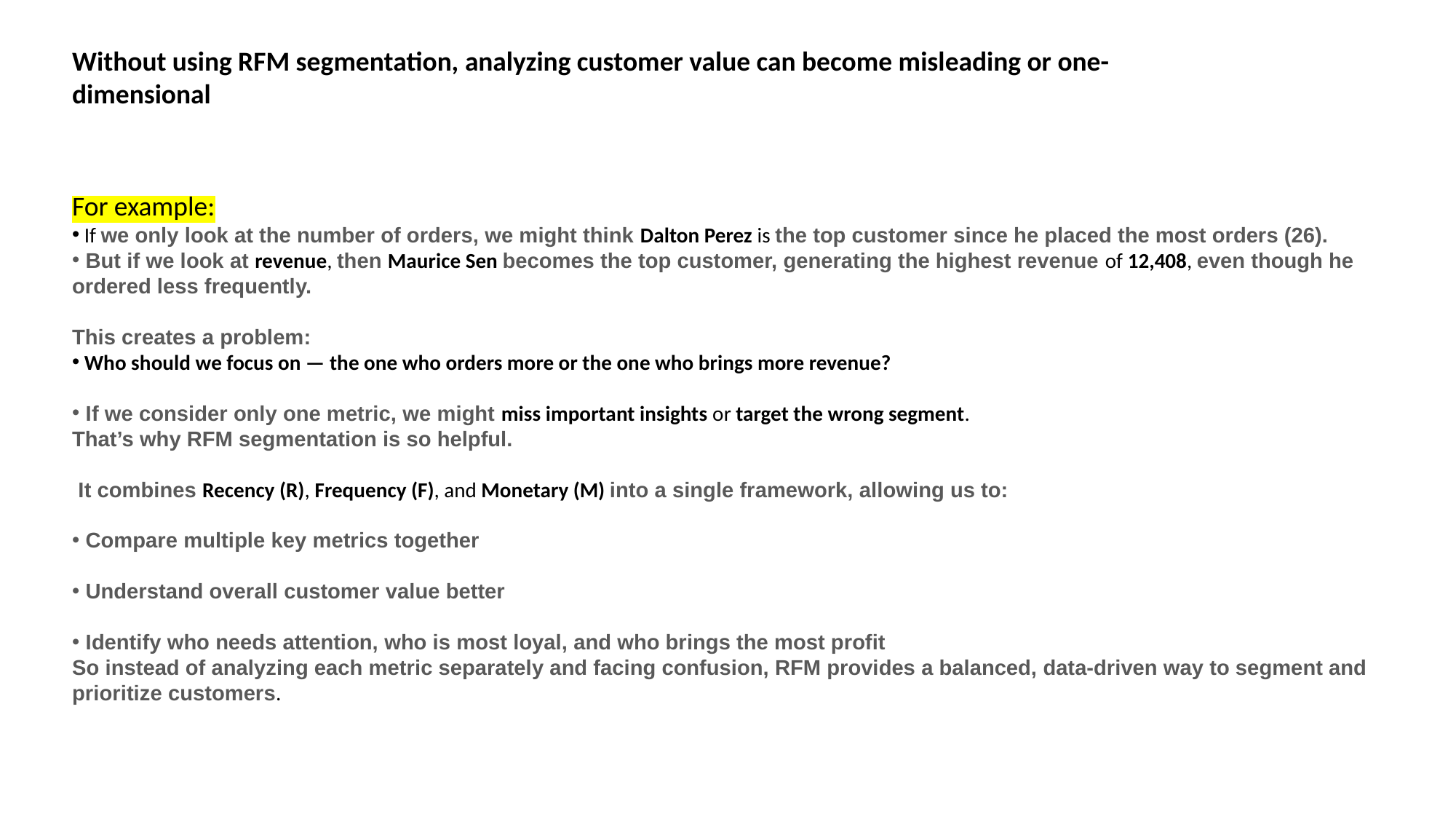

Without using RFM segmentation, analyzing customer value can become misleading or one-dimensional
For example:
 If we only look at the number of orders, we might think Dalton Perez is the top customer since he placed the most orders (26).
 But if we look at revenue, then Maurice Sen becomes the top customer, generating the highest revenue of 12,408, even though he ordered less frequently.

This creates a problem:
 Who should we focus on — the one who orders more or the one who brings more revenue?

 If we consider only one metric, we might miss important insights or target the wrong segment.
That’s why RFM segmentation is so helpful.
 It combines Recency (R), Frequency (F), and Monetary (M) into a single framework, allowing us to:

 Compare multiple key metrics together

 Understand overall customer value better

 Identify who needs attention, who is most loyal, and who brings the most profit
So instead of analyzing each metric separately and facing confusion, RFM provides a balanced, data-driven way to segment and prioritize customers.